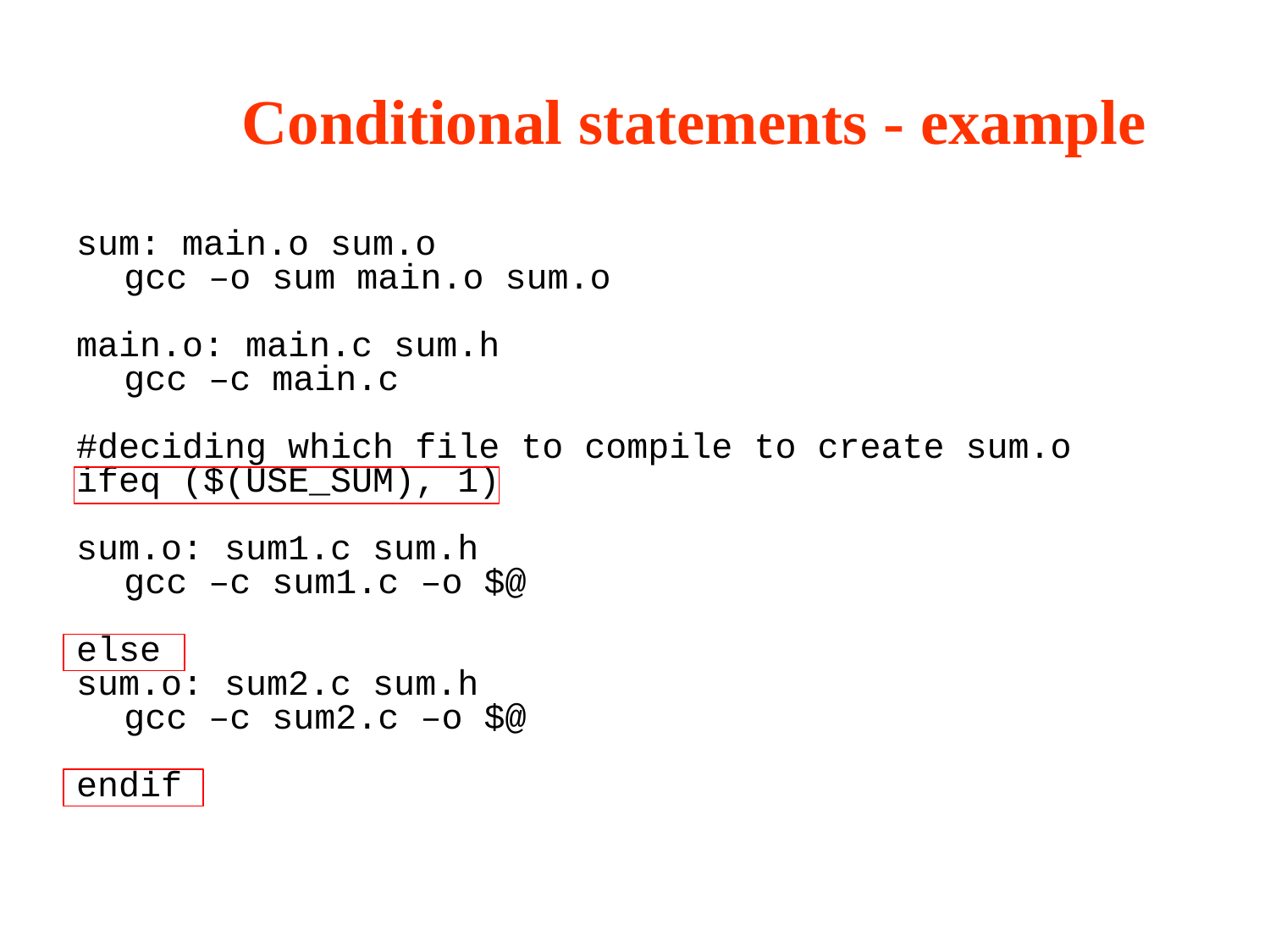

# Conditional statements - example
sum: main.o sum.o
	gcc –o sum main.o sum.o

main.o: main.c sum.h
	gcc –c main.c

#deciding which file to compile to create sum.o
ifeq ($(USE_SUM), 1)

sum.o: sum1.c sum.h
	gcc –c sum1.c –o $@

else
sum.o: sum2.c sum.h
	gcc –c sum2.c –o $@

endif